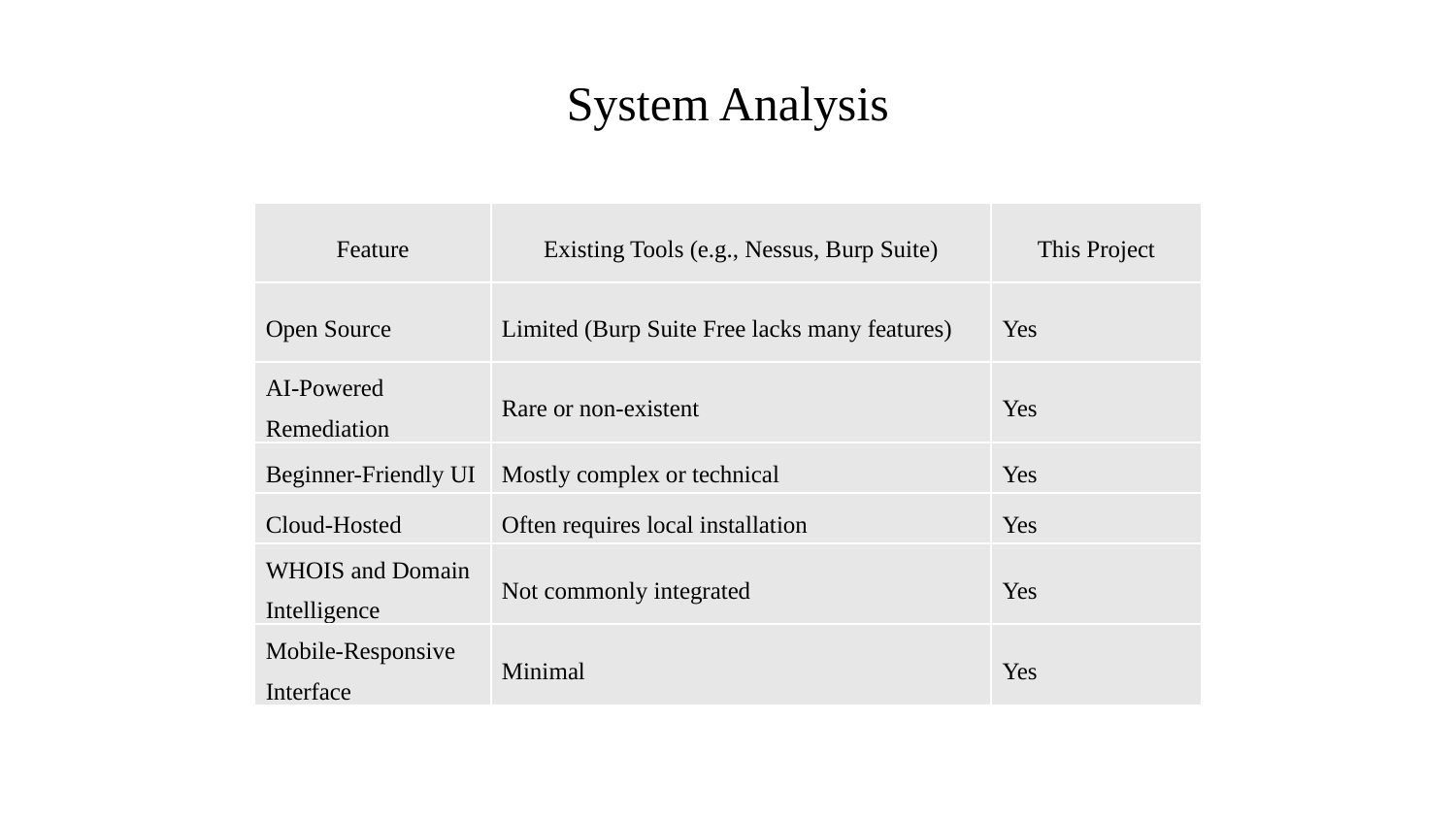

# System Analysis
| Feature | Existing Tools (e.g., Nessus, Burp Suite) | This Project |
| --- | --- | --- |
| Open Source | Limited (Burp Suite Free lacks many features) | Yes |
| AI-Powered Remediation | Rare or non-existent | Yes |
| Beginner-Friendly UI | Mostly complex or technical | Yes |
| Cloud-Hosted | Often requires local installation | Yes |
| WHOIS and Domain Intelligence | Not commonly integrated | Yes |
| Mobile-Responsive Interface | Minimal | Yes |